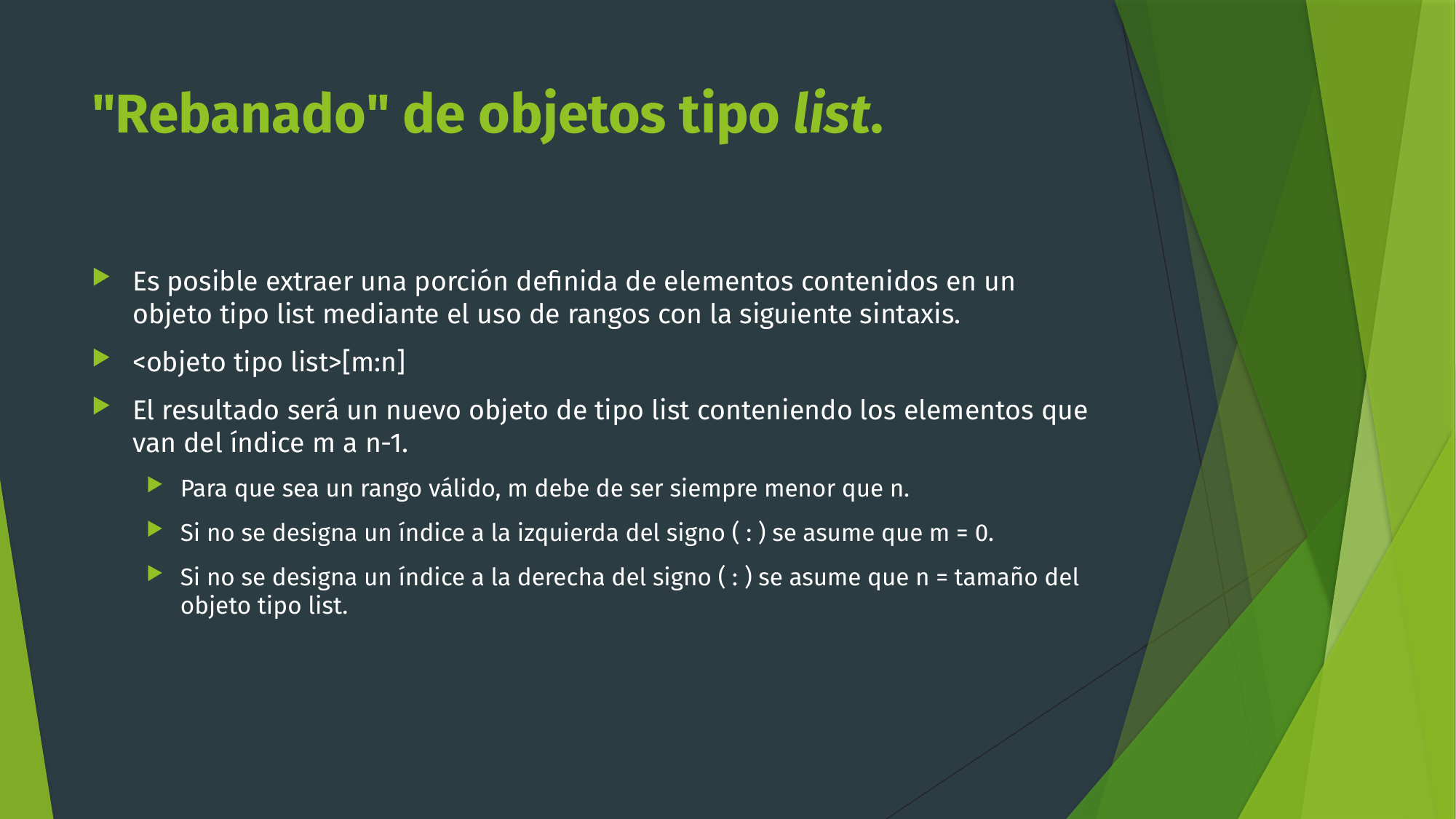

# "Rebanado" de objetos tipo list.
Es posible extraer una porción definida de elementos contenidos en un objeto tipo list mediante el uso de rangos con la siguiente sintaxis.
<objeto tipo list>[m:n]
El resultado será un nuevo objeto de tipo list conteniendo los elementos que van del índice m a n-1.
Para que sea un rango válido, m debe de ser siempre menor que n.
Si no se designa un índice a la izquierda del signo ( : ) se asume que m = 0.
Si no se designa un índice a la derecha del signo ( : ) se asume que n = tamaño del objeto tipo list.